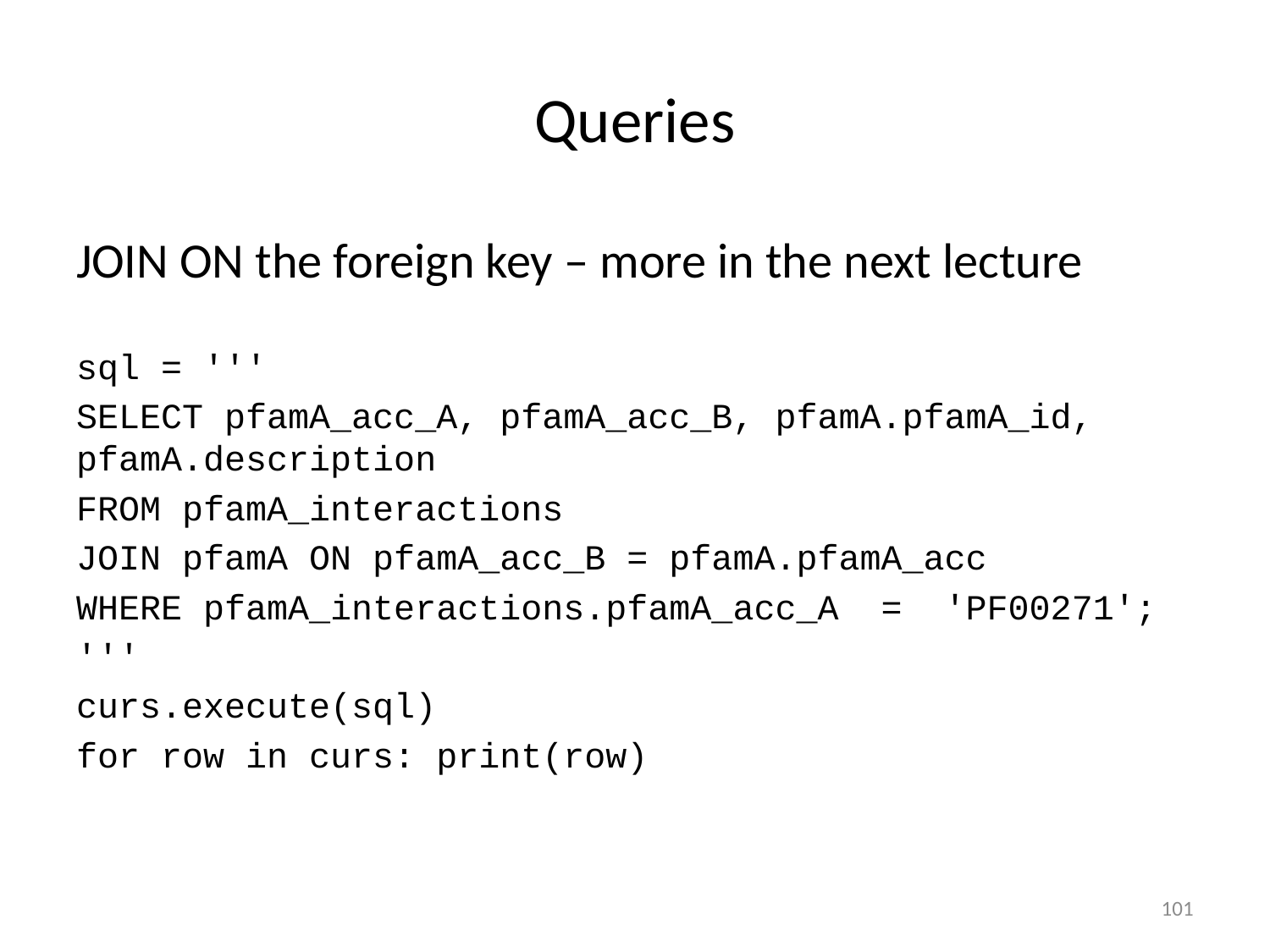

# Queries
JOIN ON the foreign key – more in the next lecture

sql = '''
SELECT pfamA_acc_A, pfamA_acc_B, pfamA.pfamA_id, pfamA.description
FROM pfamA_interactions
JOIN pfamA ON pfamA_acc_B = pfamA.pfamA_acc
WHERE pfamA_interactions.pfamA_acc_A  =  'PF00271';
'''
curs.execute(sql)
for row in curs: print(row)
101